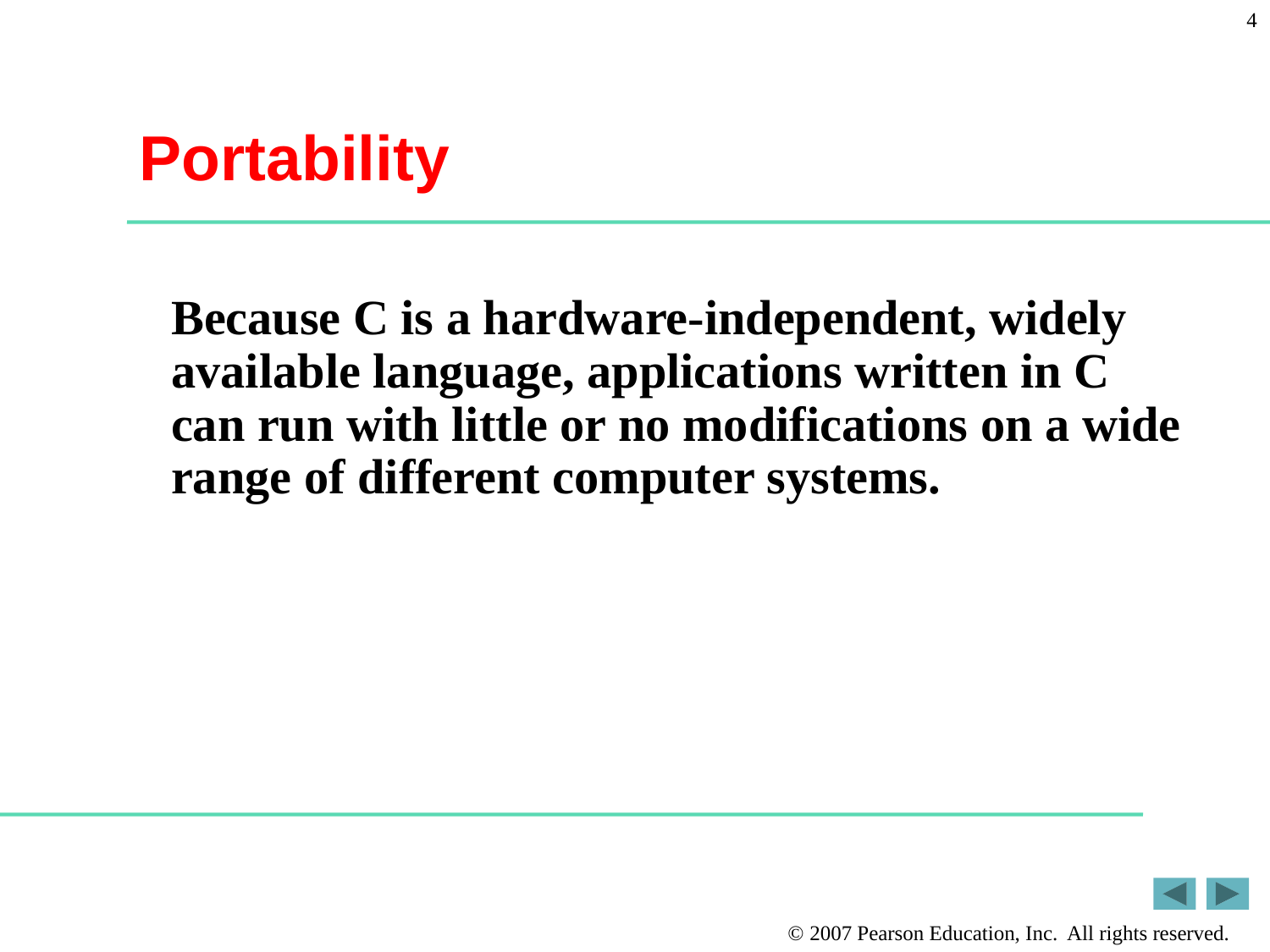

4
# Portability
Because C is a hardware-independent, widely available language, applications written in C can run with little or no modifications on a wide range of different computer systems.